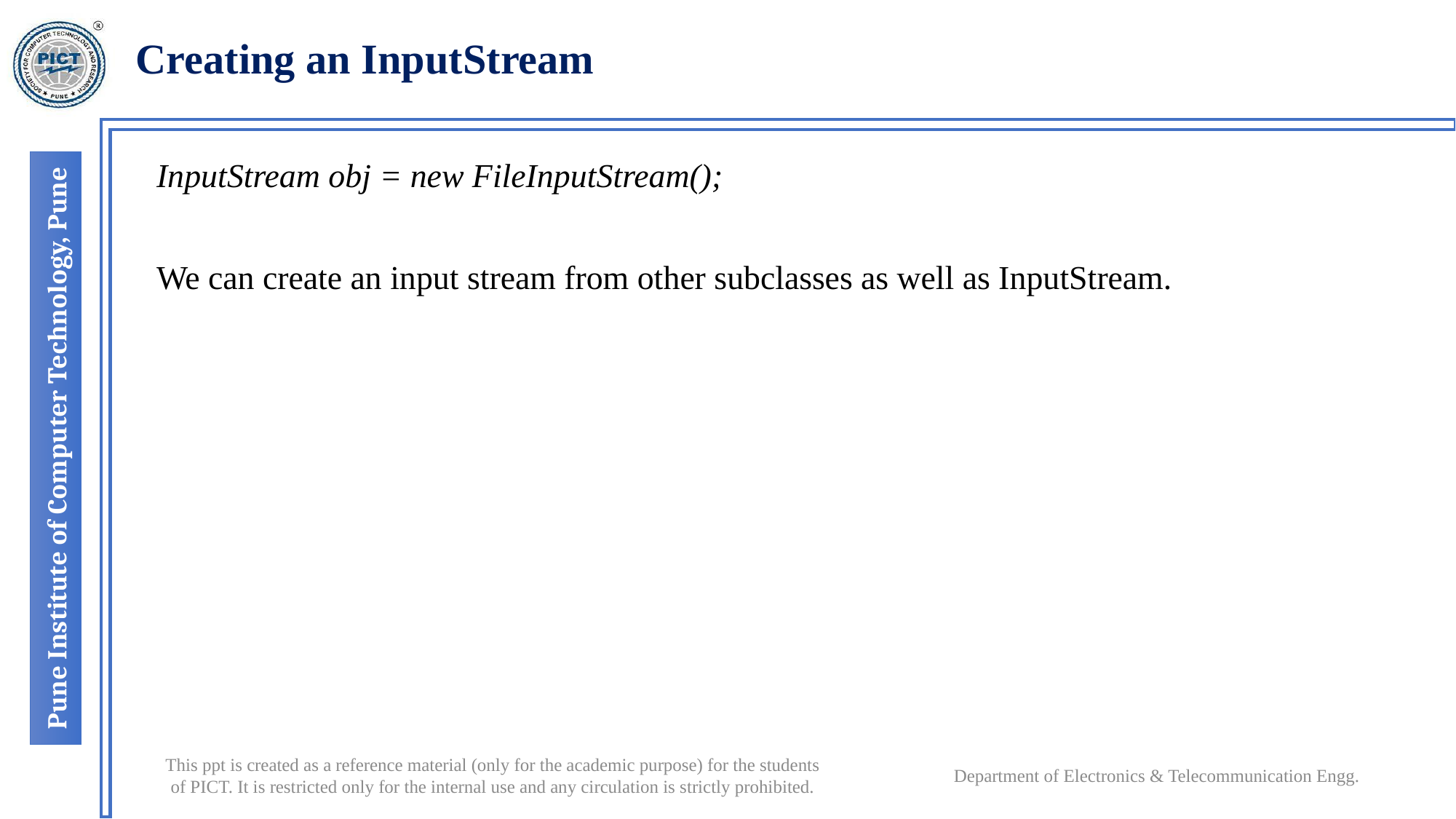

# Creating an InputStream
InputStream obj = new FileInputStream();

We can create an input stream from other subclasses as well as InputStream.
Department of Electronics & Telecommunication Engg.